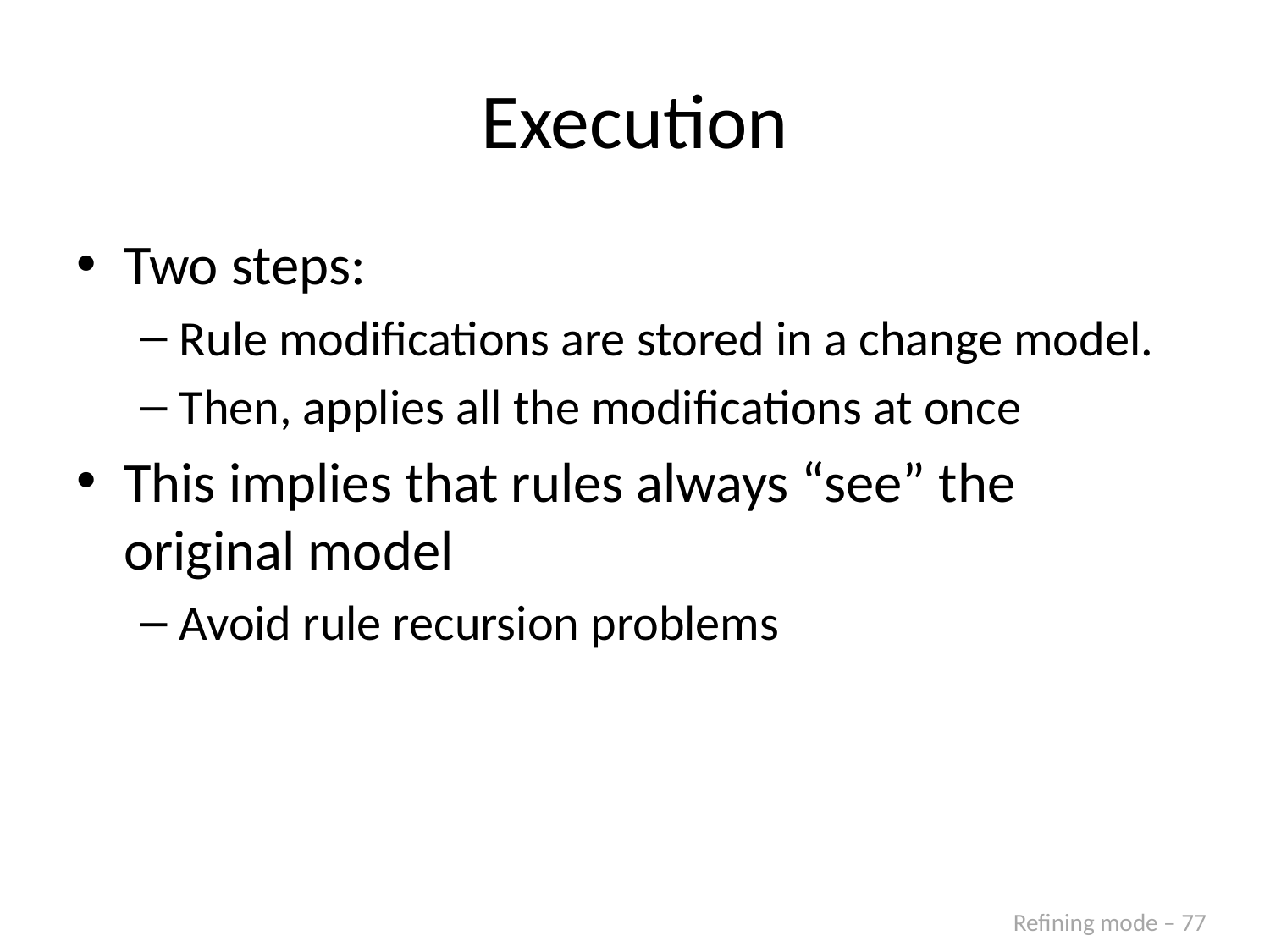

# Execution
Two steps:
Rule modifications are stored in a change model.
Then, applies all the modifications at once
This implies that rules always “see” the original model
Avoid rule recursion problems
Refining mode – 77